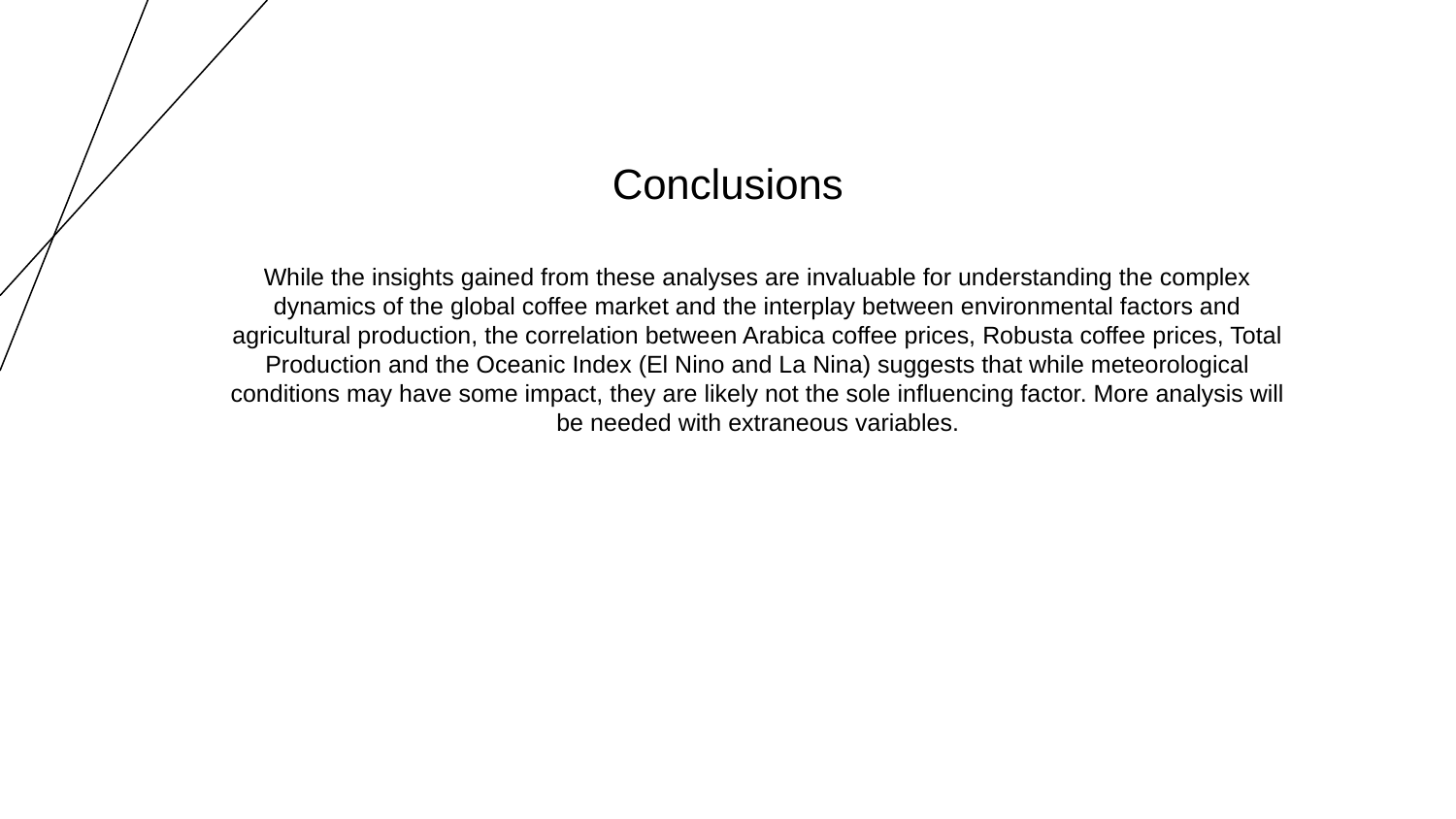

# Conclusions
While the insights gained from these analyses are invaluable for understanding the complex dynamics of the global coffee market and the interplay between environmental factors and agricultural production, the correlation between Arabica coffee prices, Robusta coffee prices, Total Production and the Oceanic Index (El Nino and La Nina) suggests that while meteorological conditions may have some impact, they are likely not the sole influencing factor. More analysis will be needed with extraneous variables.